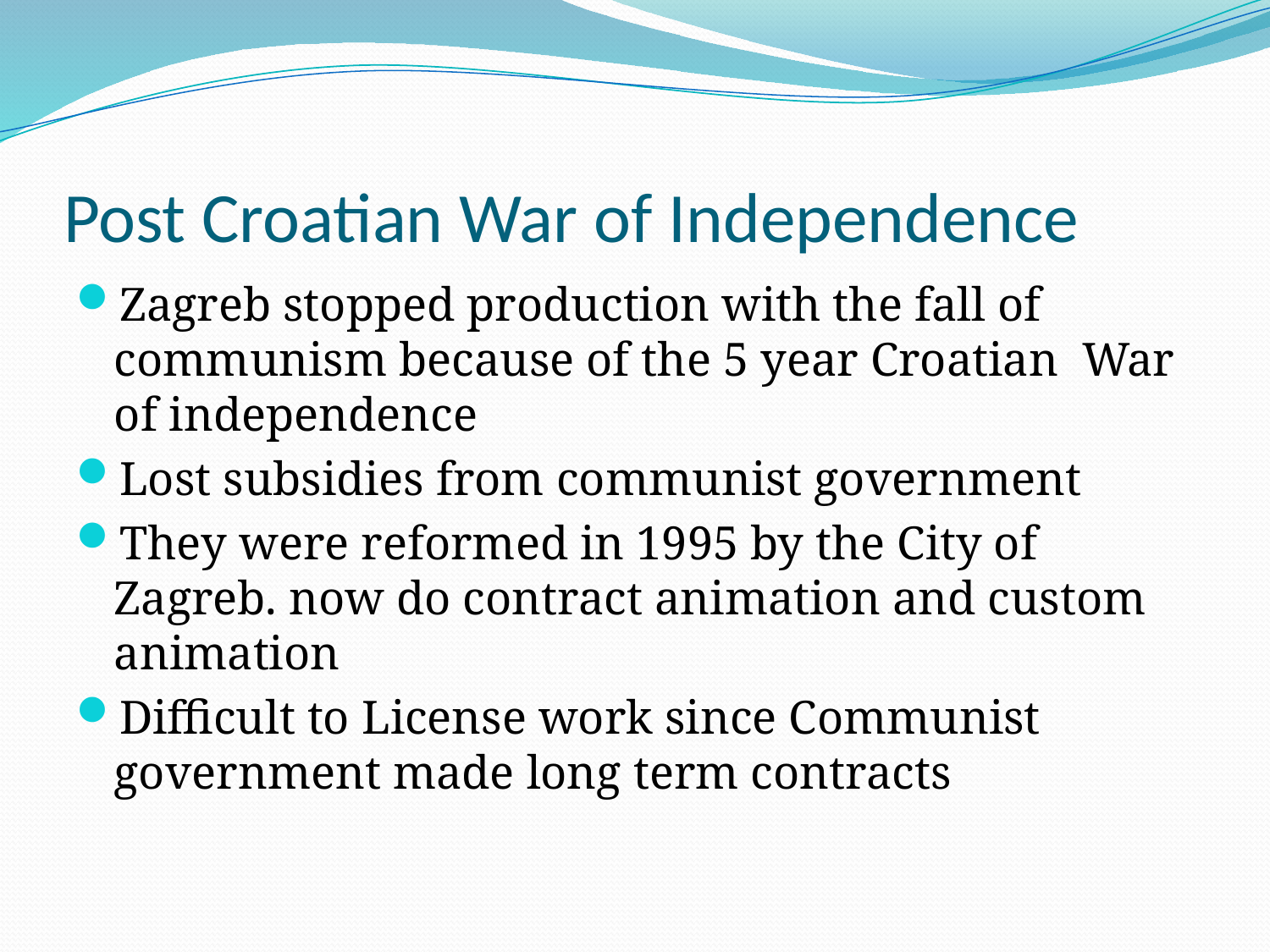

# Post Croatian War of Independence
Zagreb stopped production with the fall of communism because of the 5 year Croatian  War of independence
Lost subsidies from communist government
They were reformed in 1995 by the City of Zagreb. now do contract animation and custom animation
Difficult to License work since Communist government made long term contracts